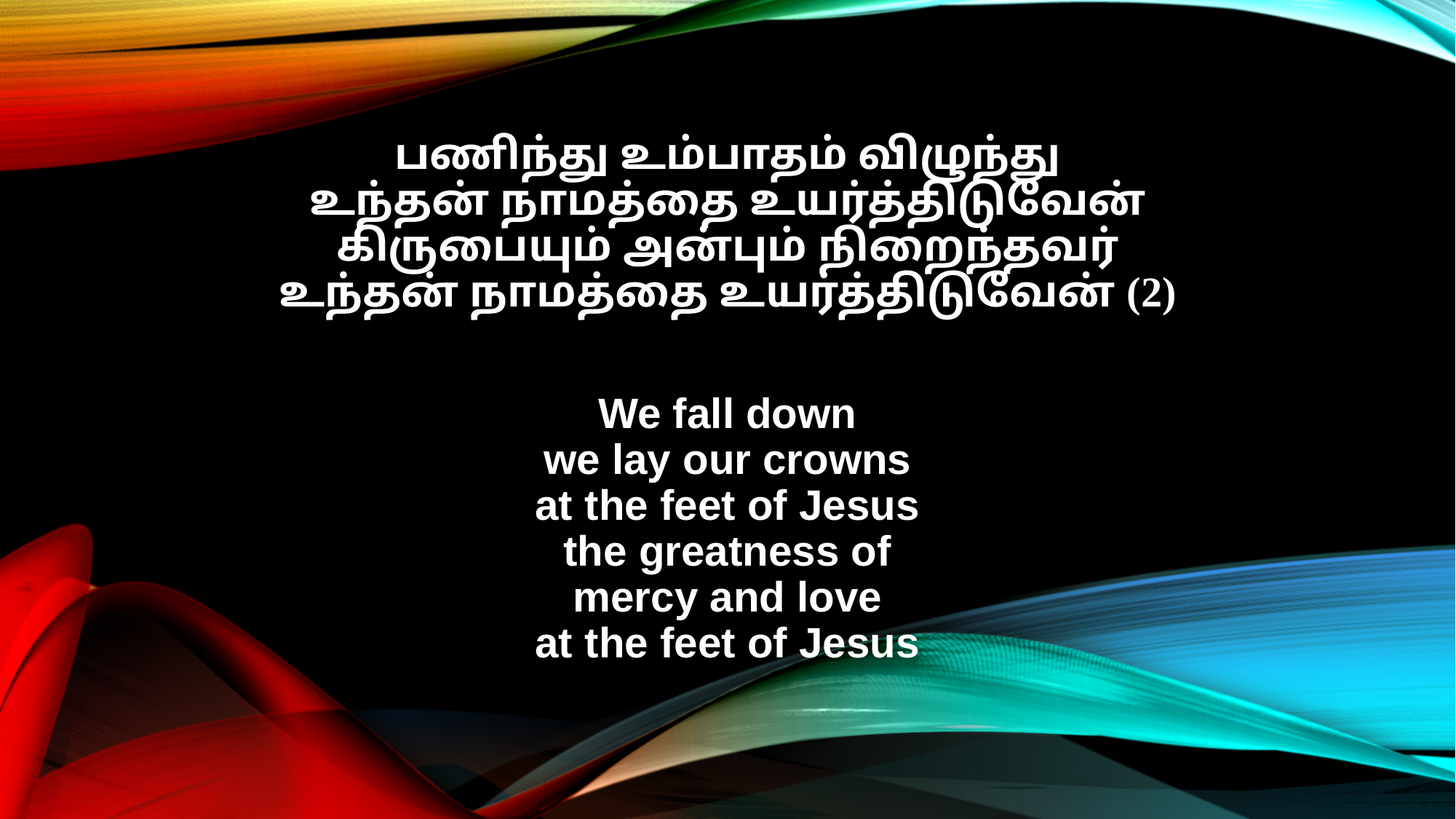

பணிந்து உம்பாதம் விழுந்து
உந்தன் நாமத்தை உயர்த்திடுவேன்
கிருபையும் அன்பும் நிறைந்தவர்
உந்தன் நாமத்தை உயர்த்திடுவேன் (2)

We fall down
we lay our crowns
at the feet of Jesus
the greatness of
mercy and love
at the feet of Jesus